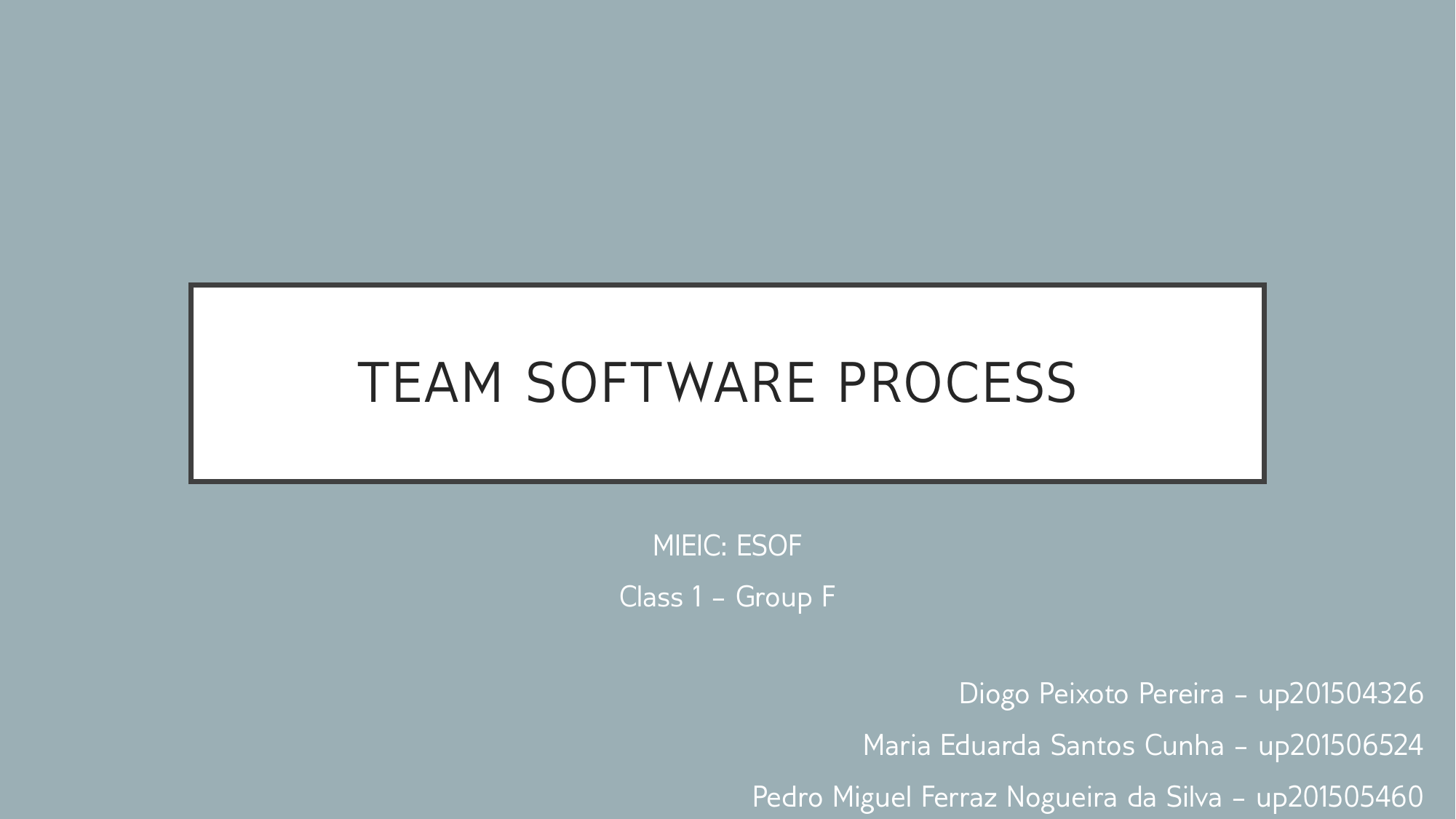

# Team software Process
MIEIC: ESOF
Class 1 – Group F
Diogo Peixoto Pereira – up201504326
Maria Eduarda Santos Cunha – up201506524
Pedro Miguel Ferraz Nogueira da Silva – up201505460